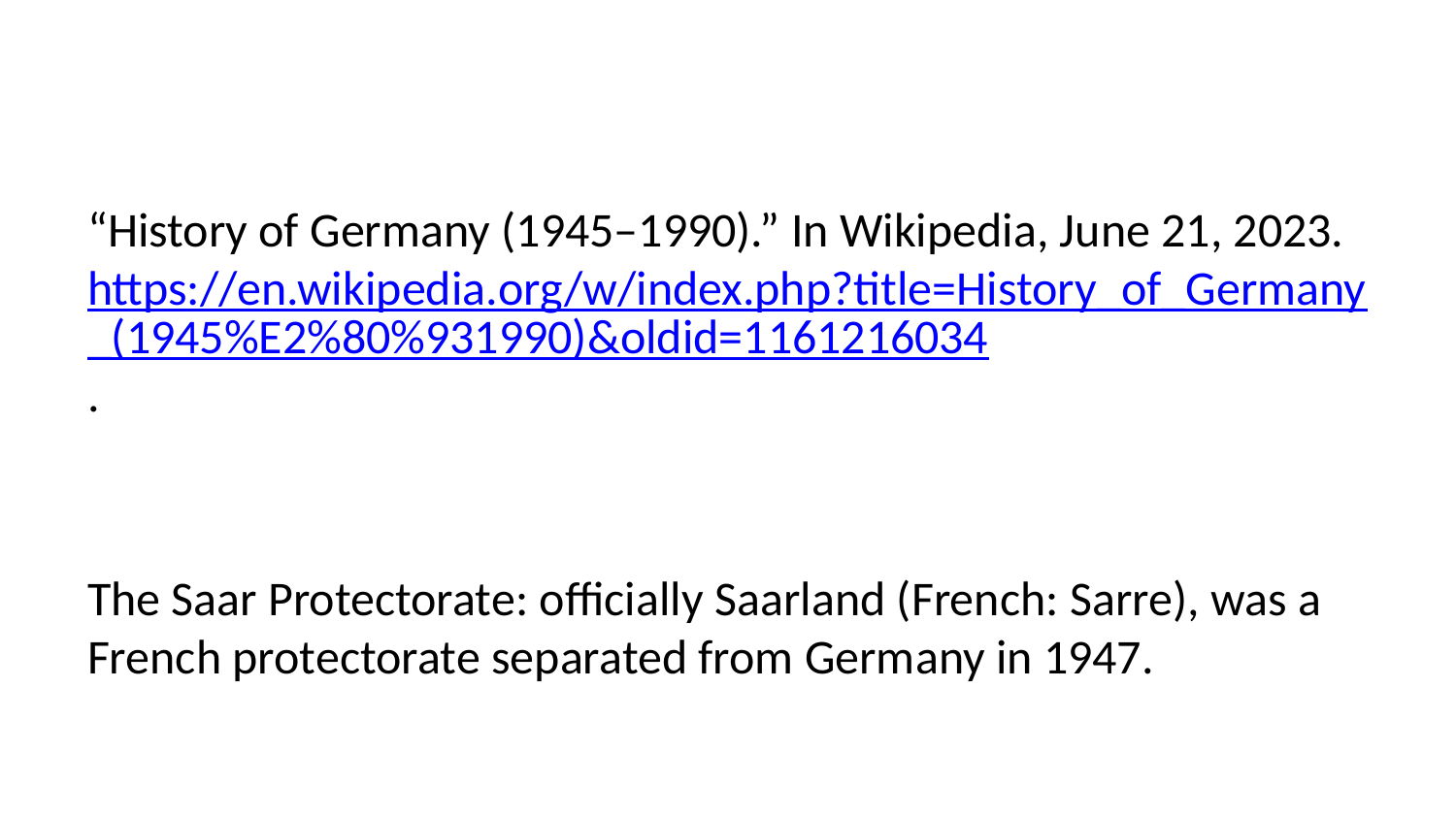

“History of Germany (1945–1990).” In Wikipedia, June 21, 2023. https://en.wikipedia.org/w/index.php?title=History_of_Germany_(1945%E2%80%931990)&oldid=1161216034.

The Saar Protectorate: officially Saarland (French: Sarre), was a French protectorate separated from Germany in 1947.